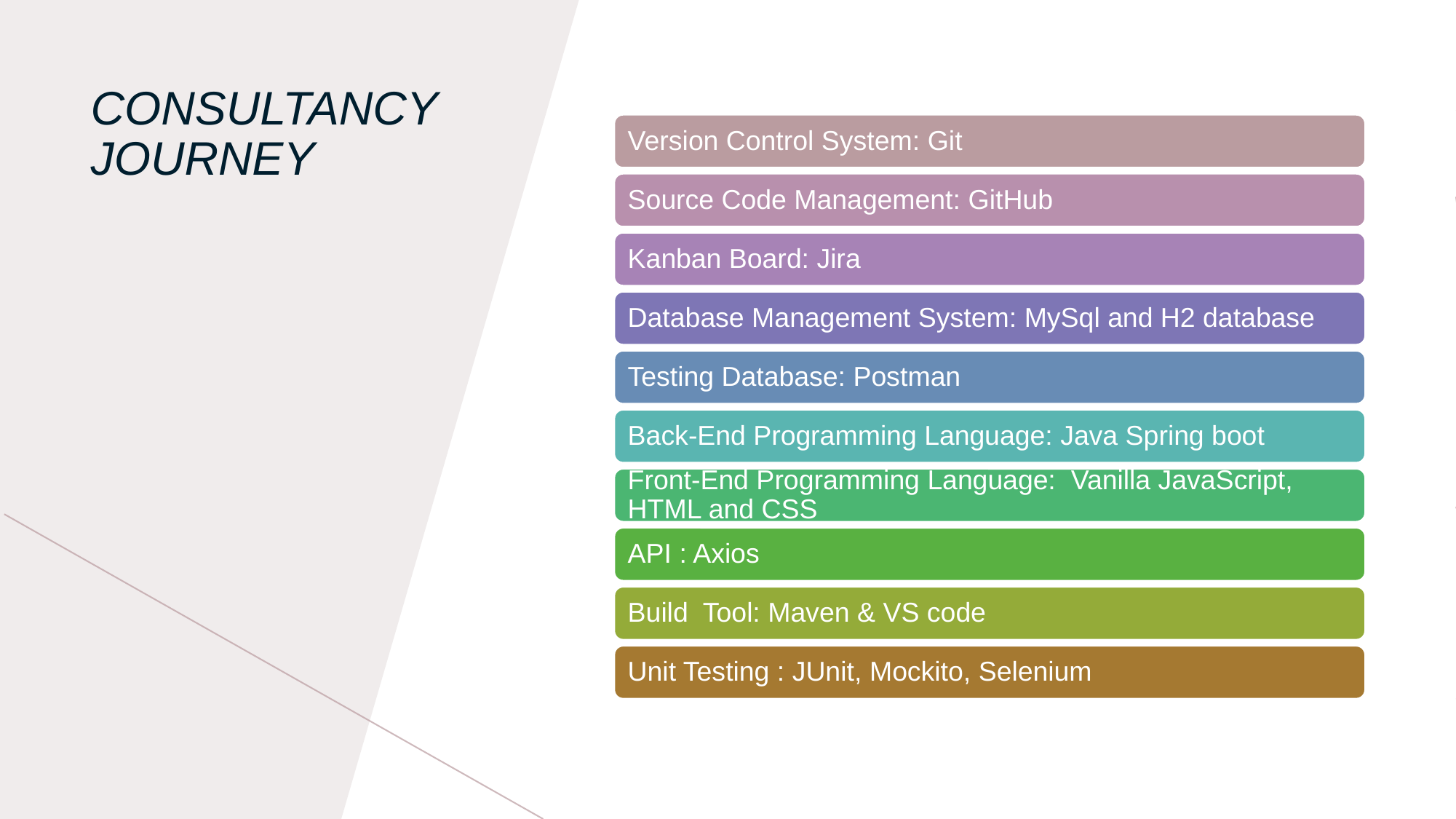

# Consultancy Journey
Version Control System: Git
Source Code Management: GitHub
Kanban Board: Jira
Database Management System: MySql and H2 database
Testing Database: Postman
Back-End Programming Language: Java Spring boot
Front-End Programming Language:  Vanilla JavaScript, HTML and CSS
API : Axios
Build  Tool: Maven & VS code
Unit Testing : JUnit, Mockito, Selenium